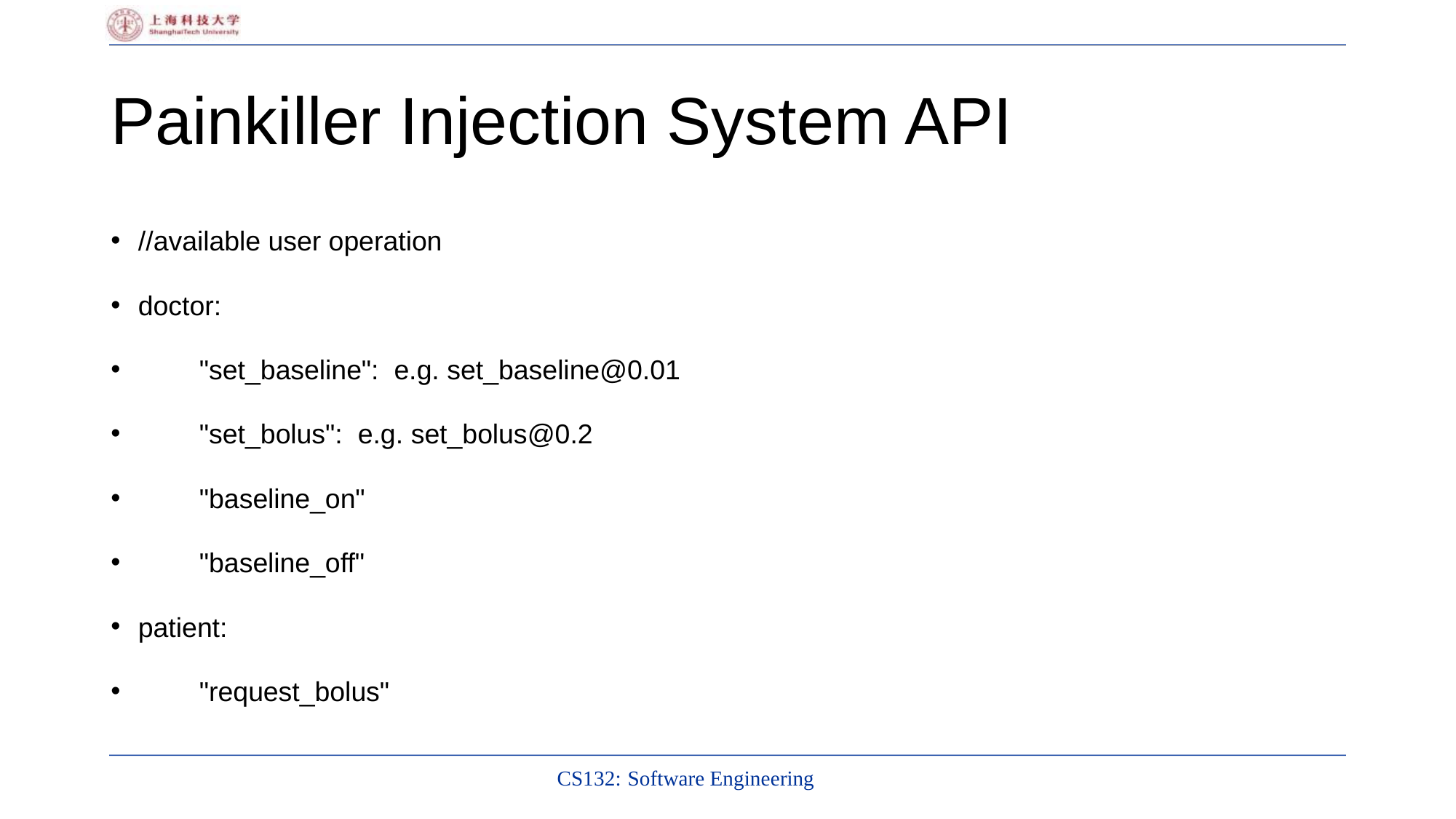

# Painkiller Injection System API
//available user operation
doctor:
        "set_baseline":  e.g. set_baseline@0.01
        "set_bolus":  e.g. set_bolus@0.2
        "baseline_on"
        "baseline_off"
patient:
        "request_bolus"